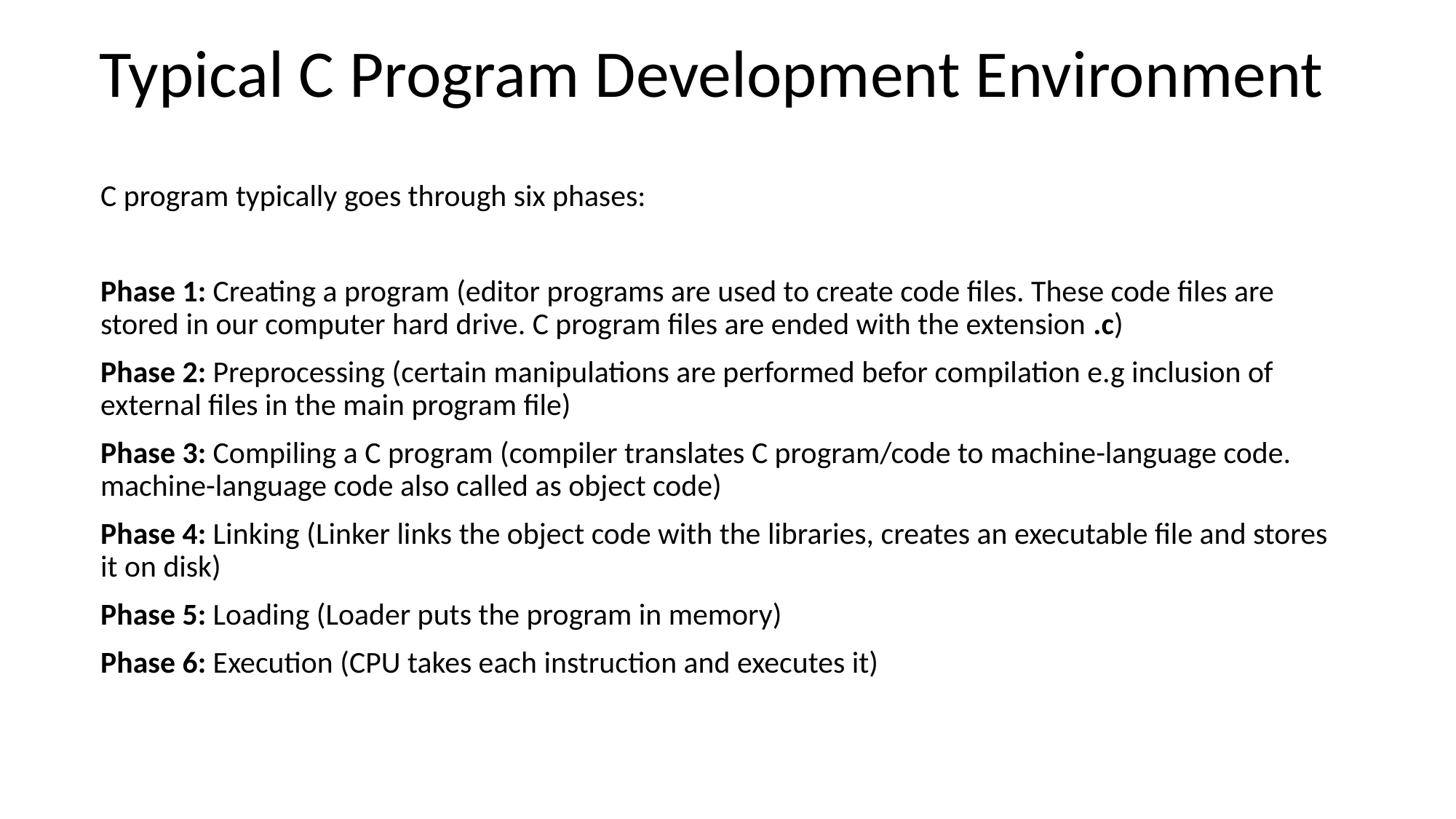

# Typical C Program Development Environment
C program typically goes through six phases:

Phase 1: Creating a program (editor programs are used to create code files. These code files are stored in our computer hard drive. C program files are ended with the extension .c)
Phase 2: Preprocessing (certain manipulations are performed befor compilation e.g inclusion of external files in the main program file)
Phase 3: Compiling a C program (compiler translates C program/code to machine-language code. machine-language code also called as object code)
Phase 4: Linking (Linker links the object code with the libraries, creates an executable file and stores it on disk)
Phase 5: Loading (Loader puts the program in memory)
Phase 6: Execution (CPU takes each instruction and executes it)